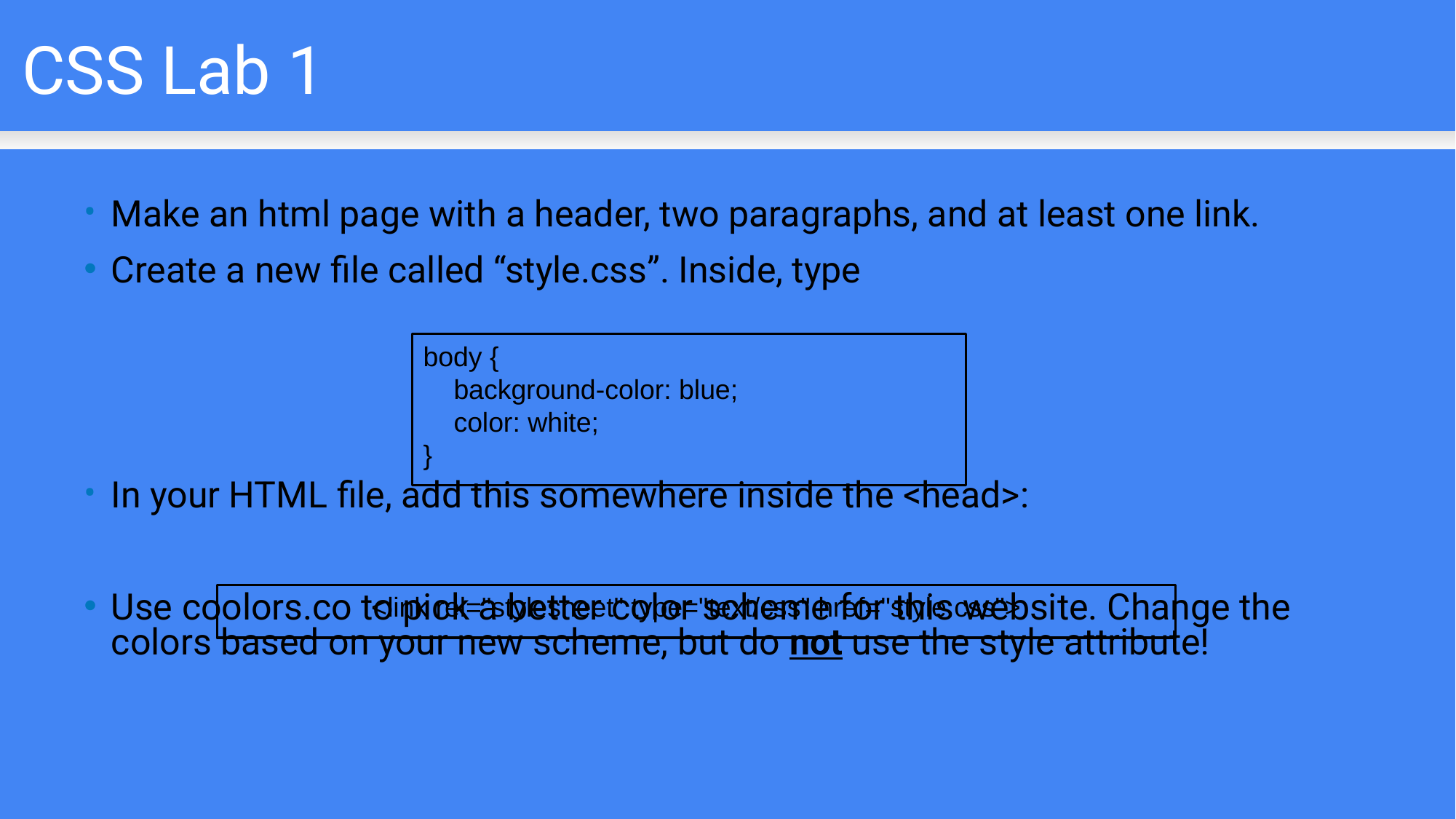

CSS Lab 1
Make an html page with a header, two paragraphs, and at least one link.
Create a new file called “style.css”. Inside, type

In your HTML file, add this somewhere inside the <head>:

Use coolors.co to pick a better color scheme for this website. Change the colors based on your new scheme, but do not use the style attribute!
body {
    background-color: blue;
    color: white;
}
<link rel="stylesheet" type="text/css" href="style.css">